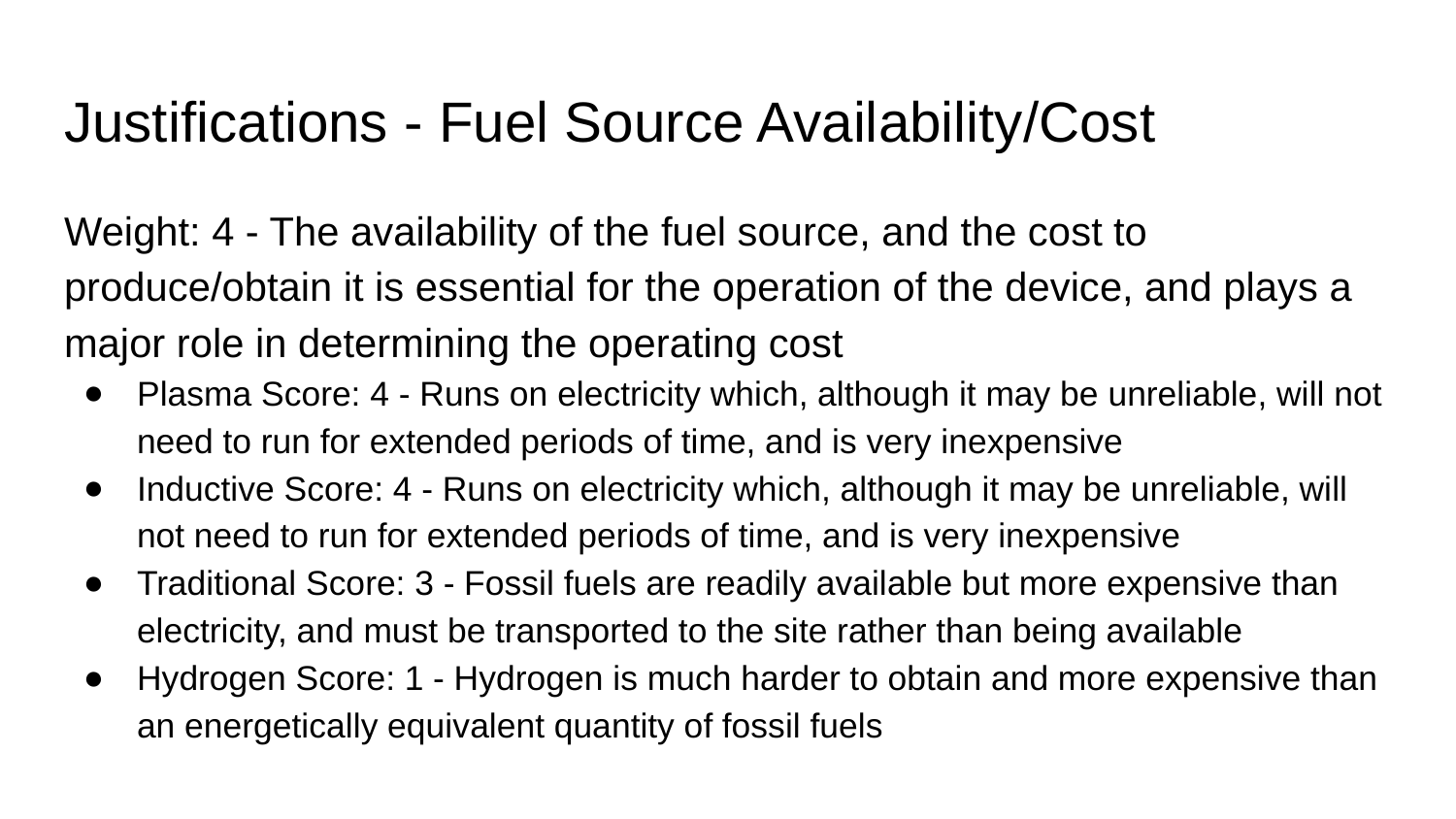

# Justifications - Fuel Source Availability/Cost
Weight: 4 - The availability of the fuel source, and the cost to produce/obtain it is essential for the operation of the device, and plays a major role in determining the operating cost
Plasma Score: 4 - Runs on electricity which, although it may be unreliable, will not need to run for extended periods of time, and is very inexpensive
Inductive Score: 4 - Runs on electricity which, although it may be unreliable, will not need to run for extended periods of time, and is very inexpensive
Traditional Score: 3 - Fossil fuels are readily available but more expensive than electricity, and must be transported to the site rather than being available
Hydrogen Score: 1 - Hydrogen is much harder to obtain and more expensive than an energetically equivalent quantity of fossil fuels